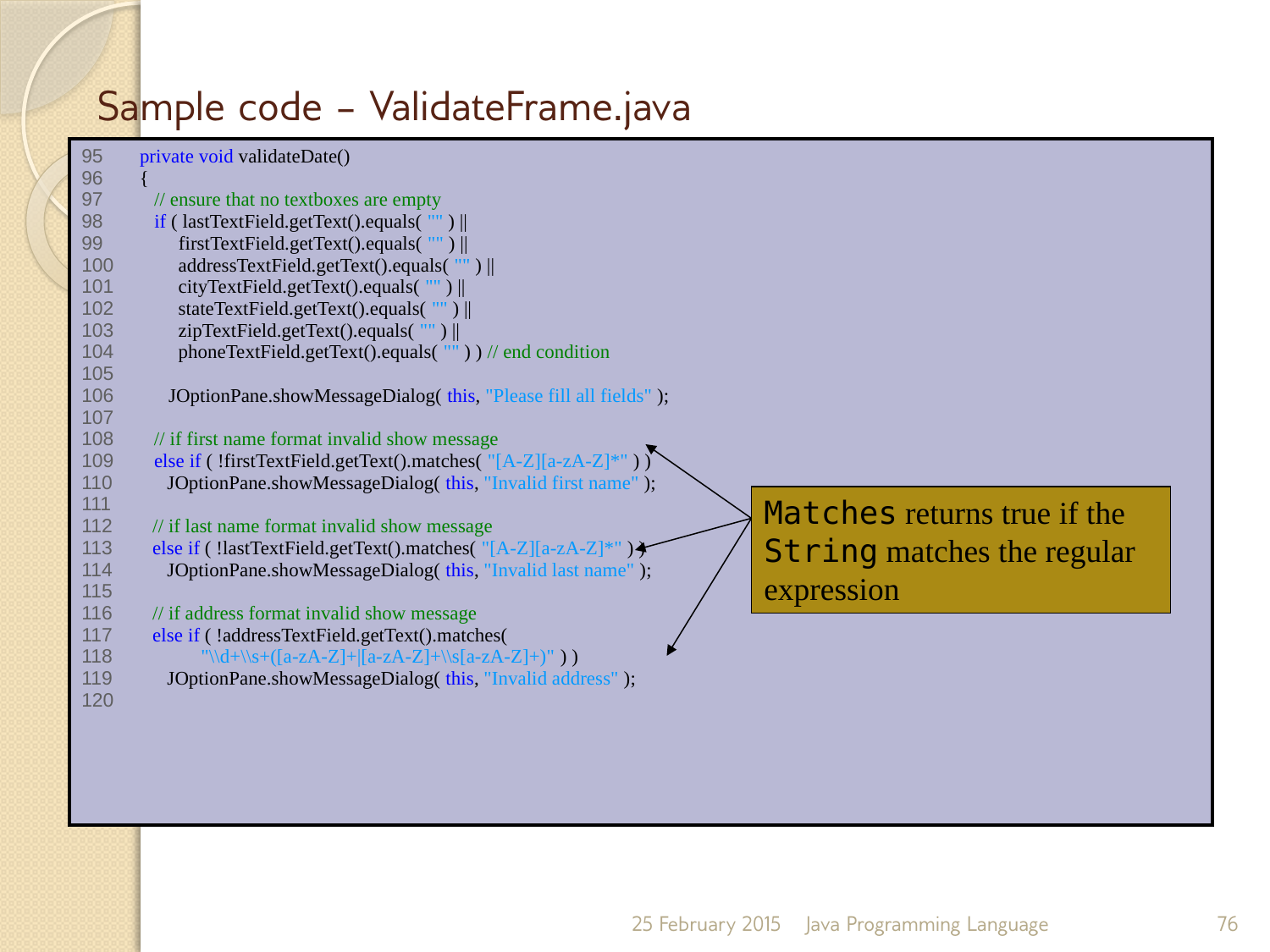

# Sample code – ValidateFrame.java
| 95 private void validateDate() 96 { 97 // ensure that no textboxes are empty 98 if ( lastTextField.getText().equals( "" ) || 99 firstTextField.getText().equals( "" ) || 100 addressTextField.getText().equals( "" ) || 101 cityTextField.getText().equals( "" ) || 102 stateTextField.getText().equals( "" ) || 103 zipTextField.getText().equals( "" ) || 104 phoneTextField.getText().equals( "" ) ) // end condition 105 106 JOptionPane.showMessageDialog( this, "Please fill all fields" ); 107 108 // if first name format invalid show message 109 else if ( !firstTextField.getText().matches( "[A-Z][a-zA-Z]\*" ) ) 110 JOptionPane.showMessageDialog( this, "Invalid first name" ); 111 112 // if last name format invalid show message 113 else if ( !lastTextField.getText().matches( "[A-Z][a-zA-Z]\*" ) ) 114 JOptionPane.showMessageDialog( this, "Invalid last name" ); 115 116 // if address format invalid show message 117 else if ( !addressTextField.getText().matches( 118 "\\d+\\s+([a-zA-Z]+|[a-zA-Z]+\\s[a-zA-Z]+)" ) ) 119 JOptionPane.showMessageDialog( this, "Invalid address" ); 120 |
| --- |

Matches returns true if the String matches the regular expression

25 February 2015
Java Programming Language
76